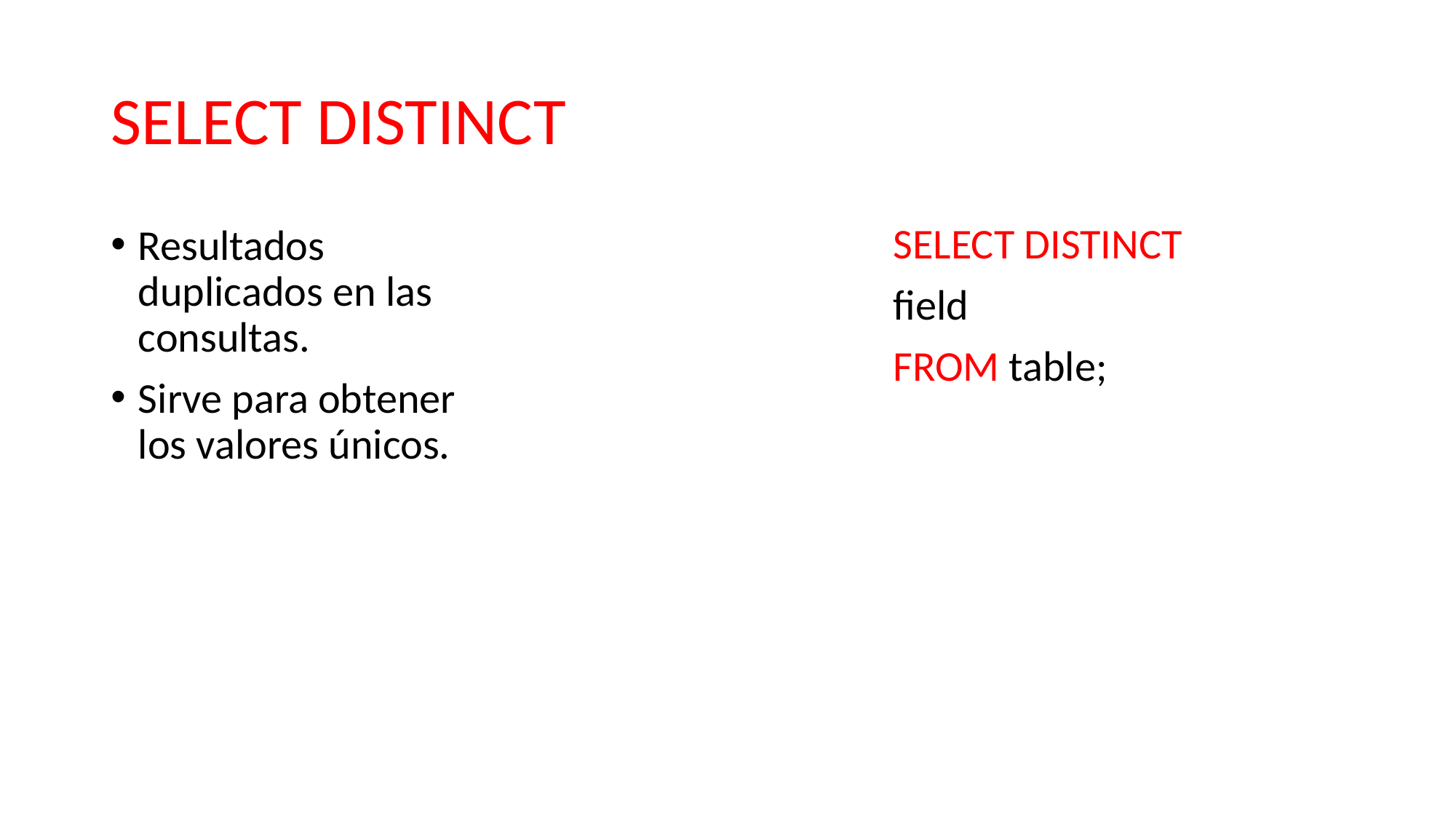

# SELECT DISTINCT
SELECT DISTINCT
field
FROM table;
Resultados duplicados en las consultas.
Sirve para obtener los valores únicos.